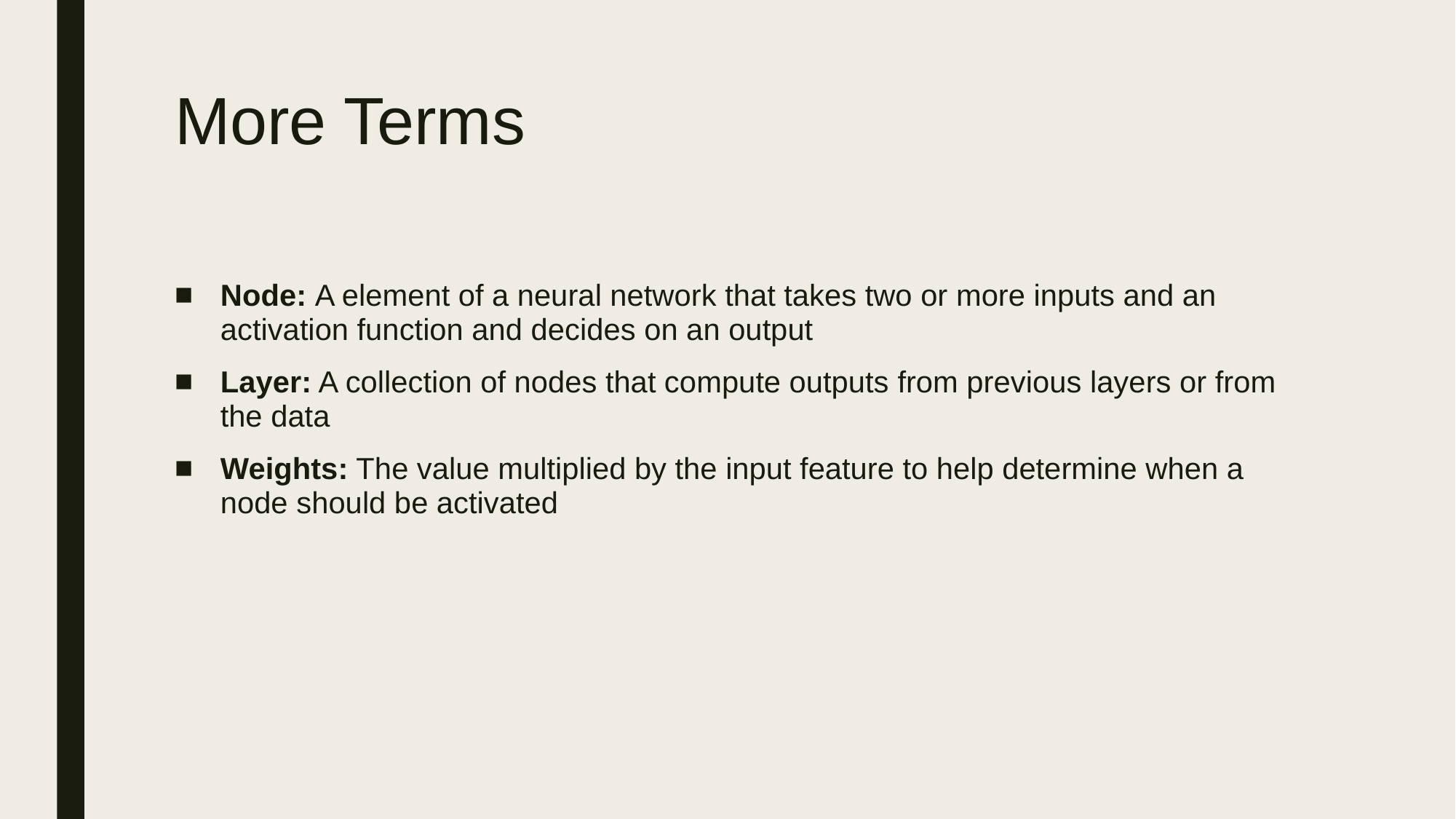

# More Terms
Node: A element of a neural network that takes two or more inputs and an activation function and decides on an output
Layer: A collection of nodes that compute outputs from previous layers or from the data
Weights: The value multiplied by the input feature to help determine when a node should be activated